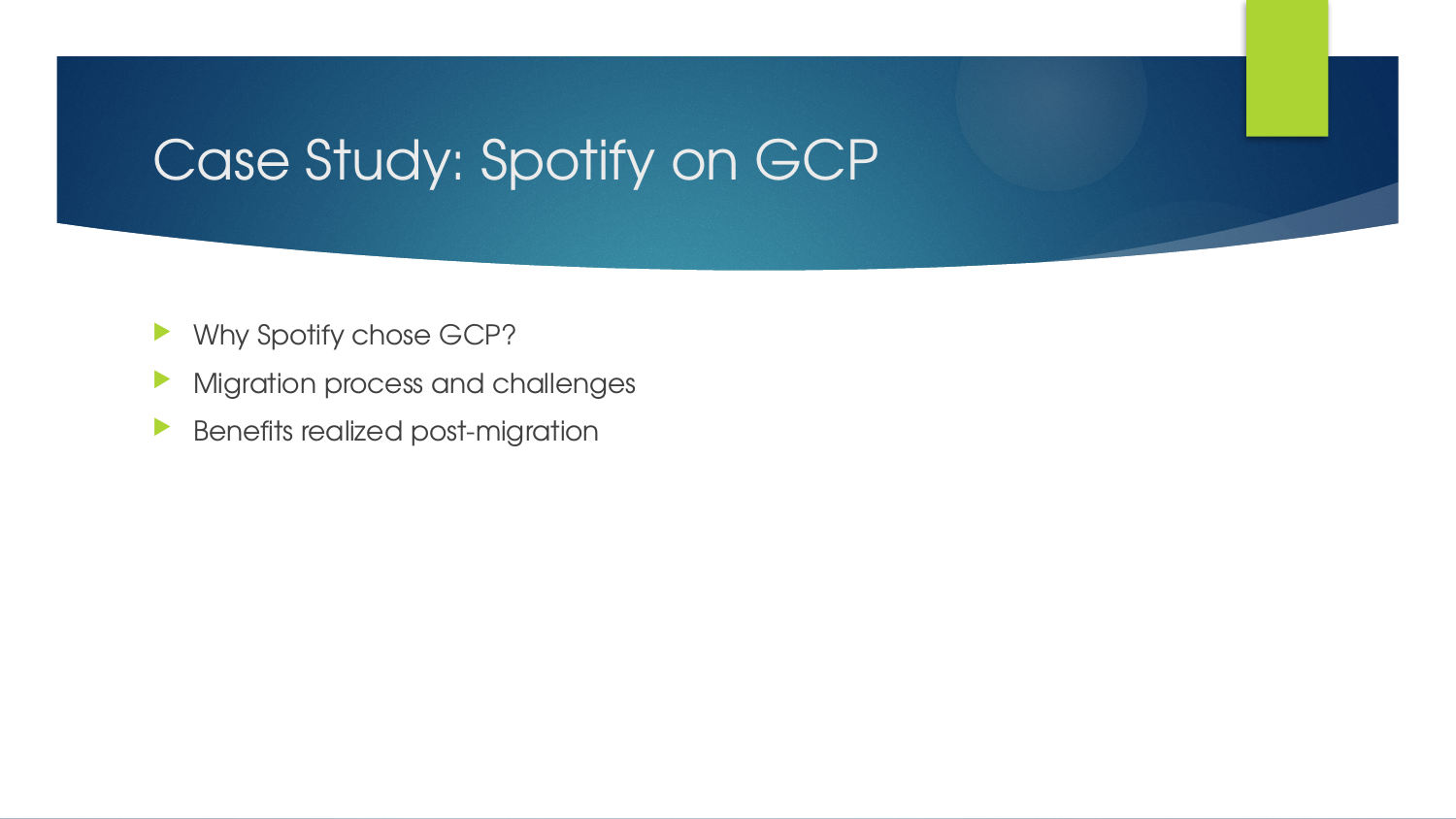

# Case Study: Spotify on GCP
Why Spotify chose GCP?
Migration process and challenges
Benefits realized post-migration